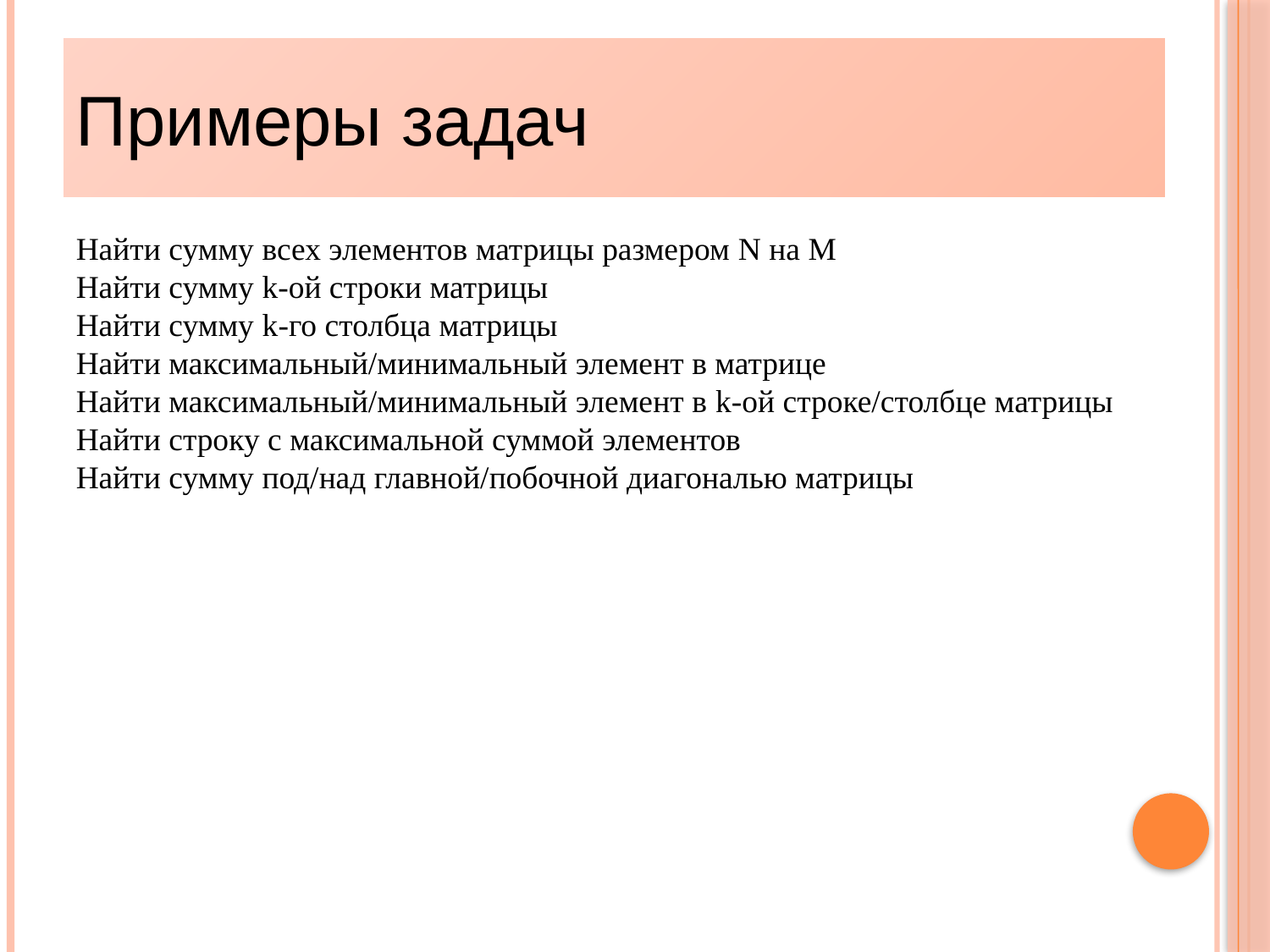

# Примеры задач
Найти сумму всех элементов матрицы размером N на M
Найти сумму k-ой строки матрицы
Найти сумму k-го столбца матрицы
Найти максимальный/минимальный элемент в матрице
Найти максимальный/минимальный элемент в k-ой строке/столбце матрицы
Найти строку с максимальной суммой элементов
Найти сумму под/над главной/побочной диагональю матрицы